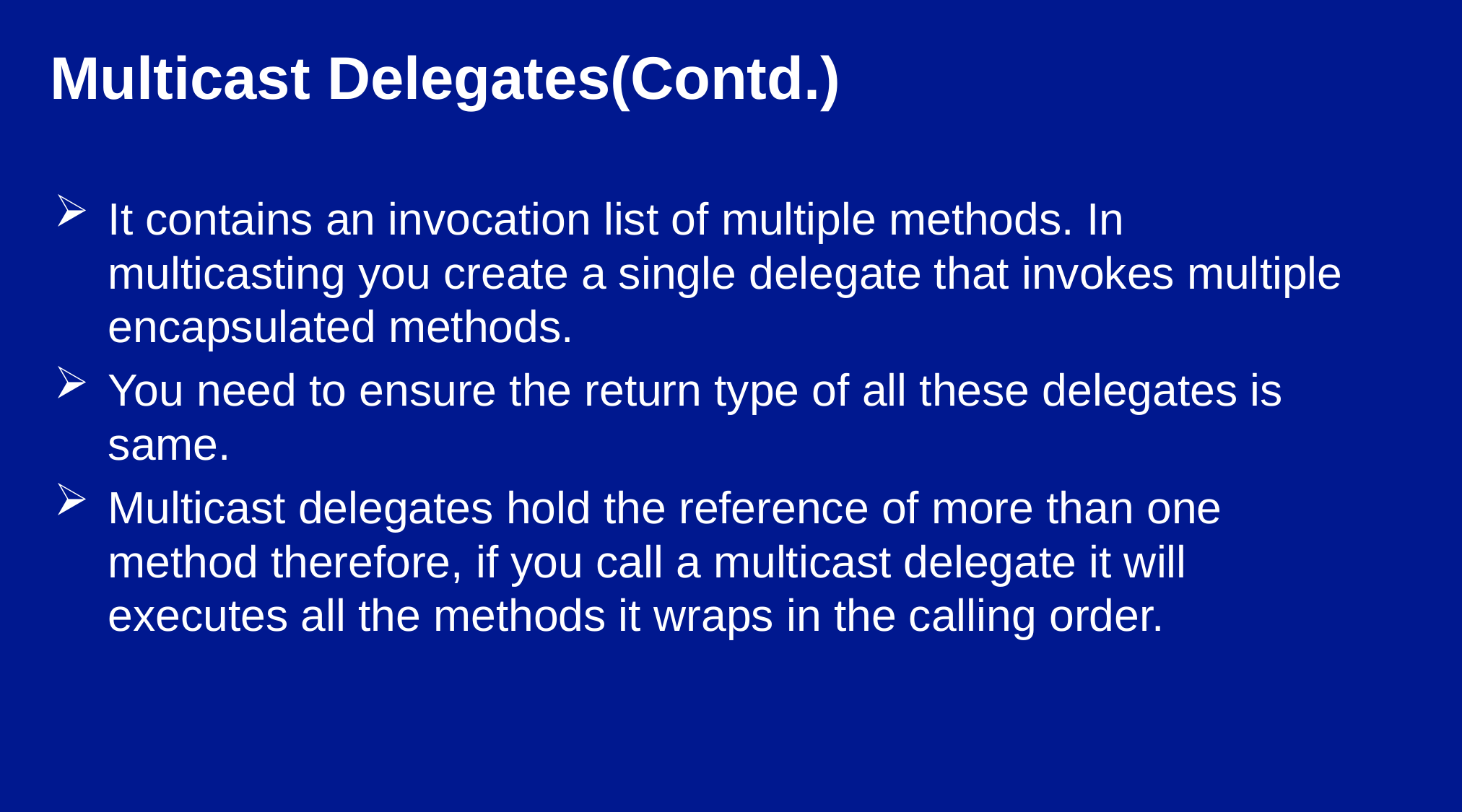

# Multicast Delegates(Contd.)
It contains an invocation list of multiple methods. In multicasting you create a single delegate that invokes multiple encapsulated methods.
You need to ensure the return type of all these delegates is same.
Multicast delegates hold the reference of more than one method therefore, if you call a multicast delegate it will executes all the methods it wraps in the calling order.